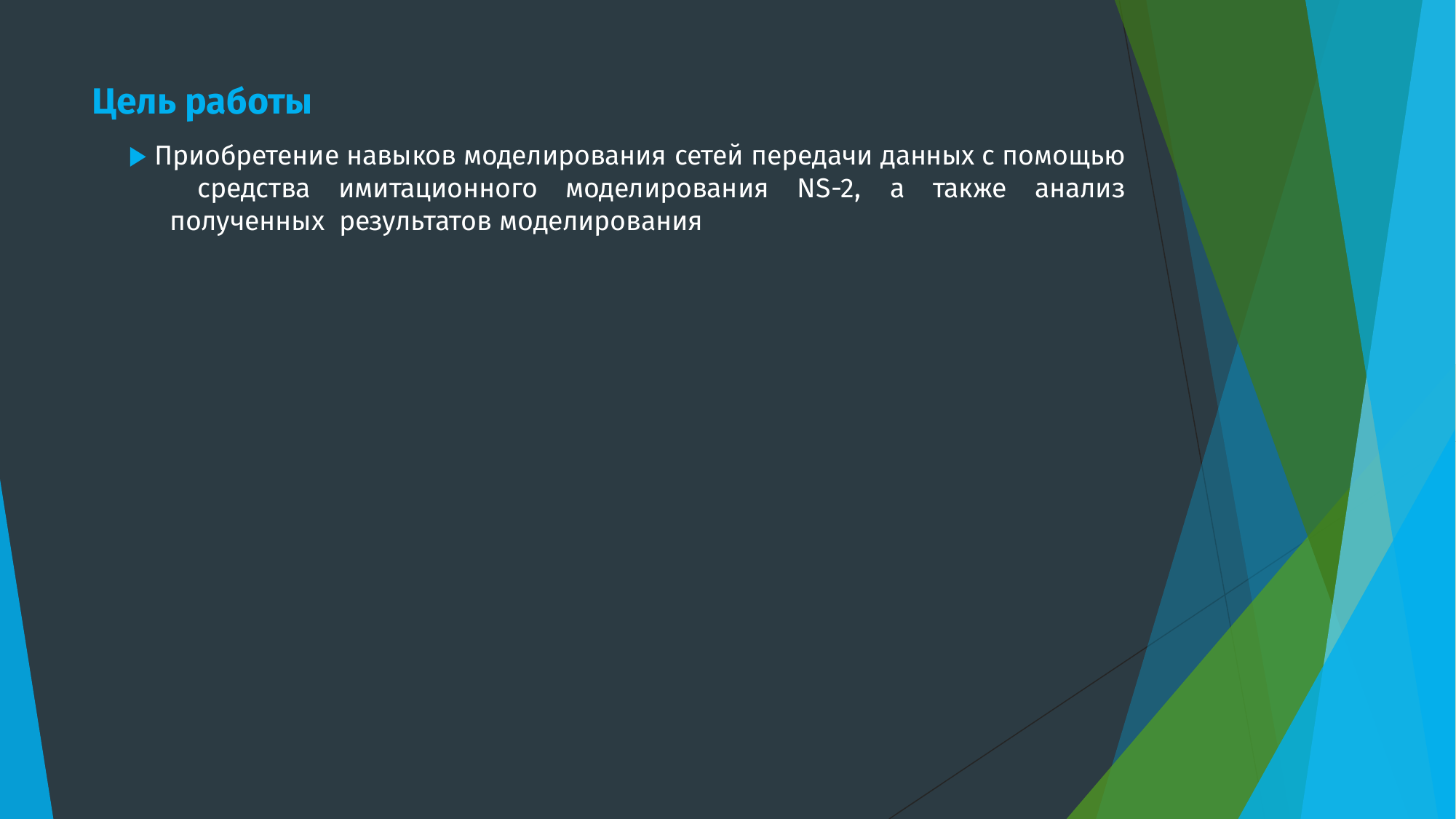

Цель работы
▶ Приобретение навыков моделирования сетей передачи данных с помощью  средства имитационного моделирования NS-2, а также анализ полученных  результатов моделирования